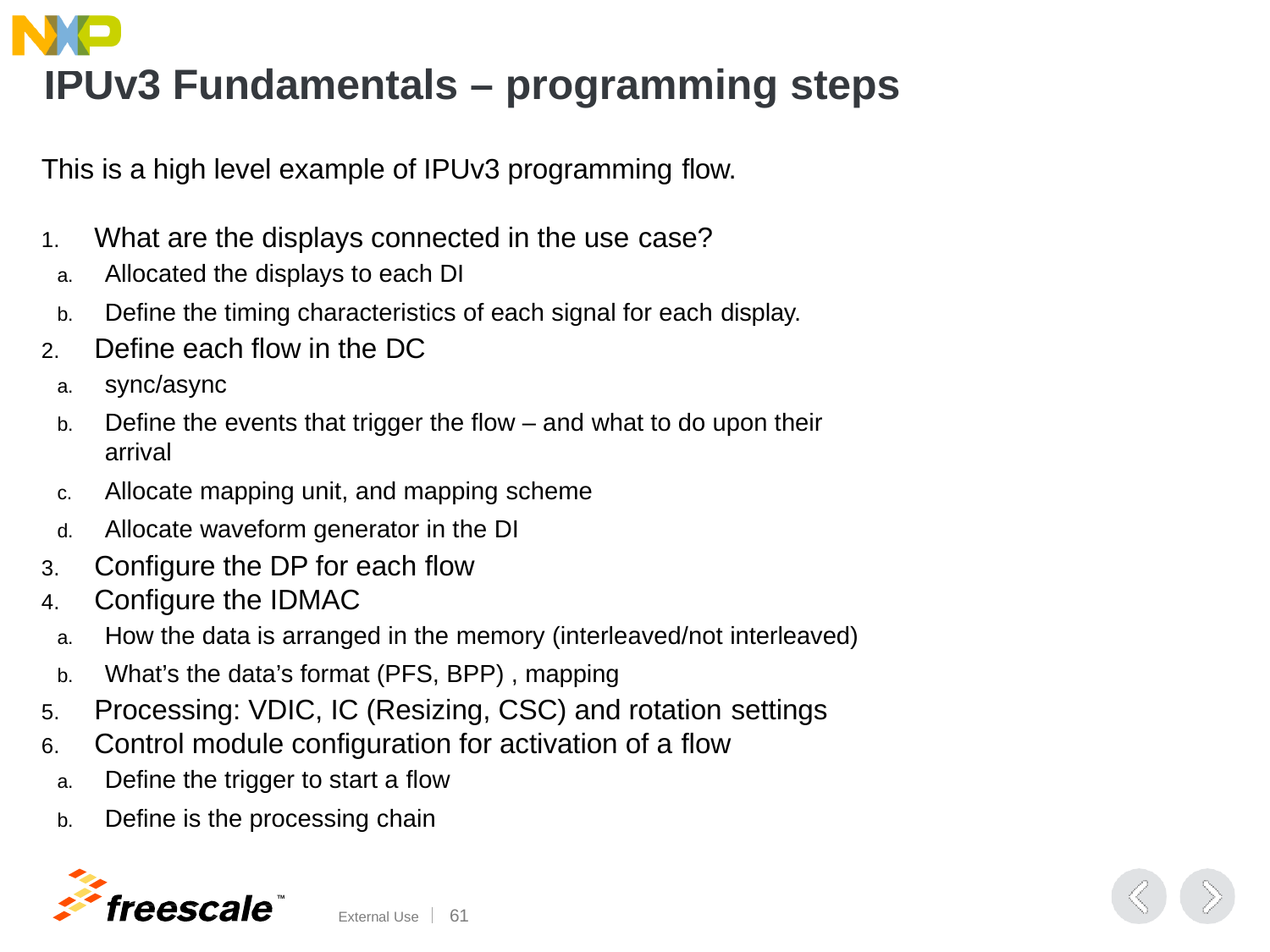

# IPUv3 Fundamentals – programming steps
This is a high level example of IPUv3 programming flow.

What are the displays connected in the use case?
Allocated the displays to each DI
Define the timing characteristics of each signal for each display.
Define each flow in the DC
sync/async
Define the events that trigger the flow – and what to do upon their arrival
Allocate mapping unit, and mapping scheme
Allocate waveform generator in the DI
Configure the DP for each flow
Configure the IDMAC
How the data is arranged in the memory (interleaved/not interleaved)
What’s the data’s format (PFS, BPP) , mapping
Processing: VDIC, IC (Resizing, CSC) and rotation settings
Control module configuration for activation of a flow
Define the trigger to start a flow
Define is the processing chain
TM
External Use	61